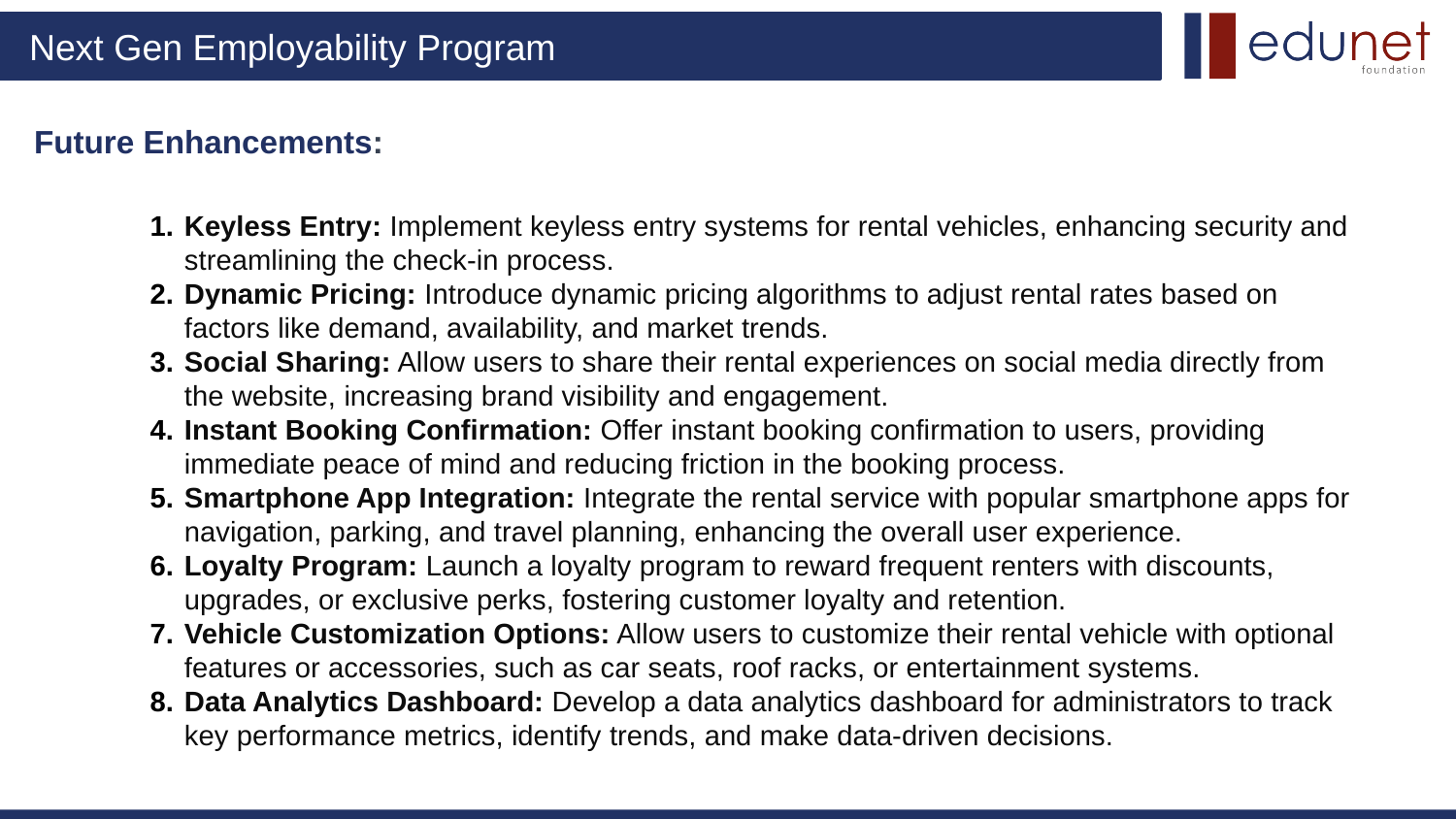

# Future Enhancements:
Keyless Entry: Implement keyless entry systems for rental vehicles, enhancing security and streamlining the check-in process.
Dynamic Pricing: Introduce dynamic pricing algorithms to adjust rental rates based on factors like demand, availability, and market trends.
Social Sharing: Allow users to share their rental experiences on social media directly from the website, increasing brand visibility and engagement.
Instant Booking Confirmation: Offer instant booking confirmation to users, providing immediate peace of mind and reducing friction in the booking process.
Smartphone App Integration: Integrate the rental service with popular smartphone apps for navigation, parking, and travel planning, enhancing the overall user experience.
Loyalty Program: Launch a loyalty program to reward frequent renters with discounts, upgrades, or exclusive perks, fostering customer loyalty and retention.
Vehicle Customization Options: Allow users to customize their rental vehicle with optional features or accessories, such as car seats, roof racks, or entertainment systems.
Data Analytics Dashboard: Develop a data analytics dashboard for administrators to track key performance metrics, identify trends, and make data-driven decisions.